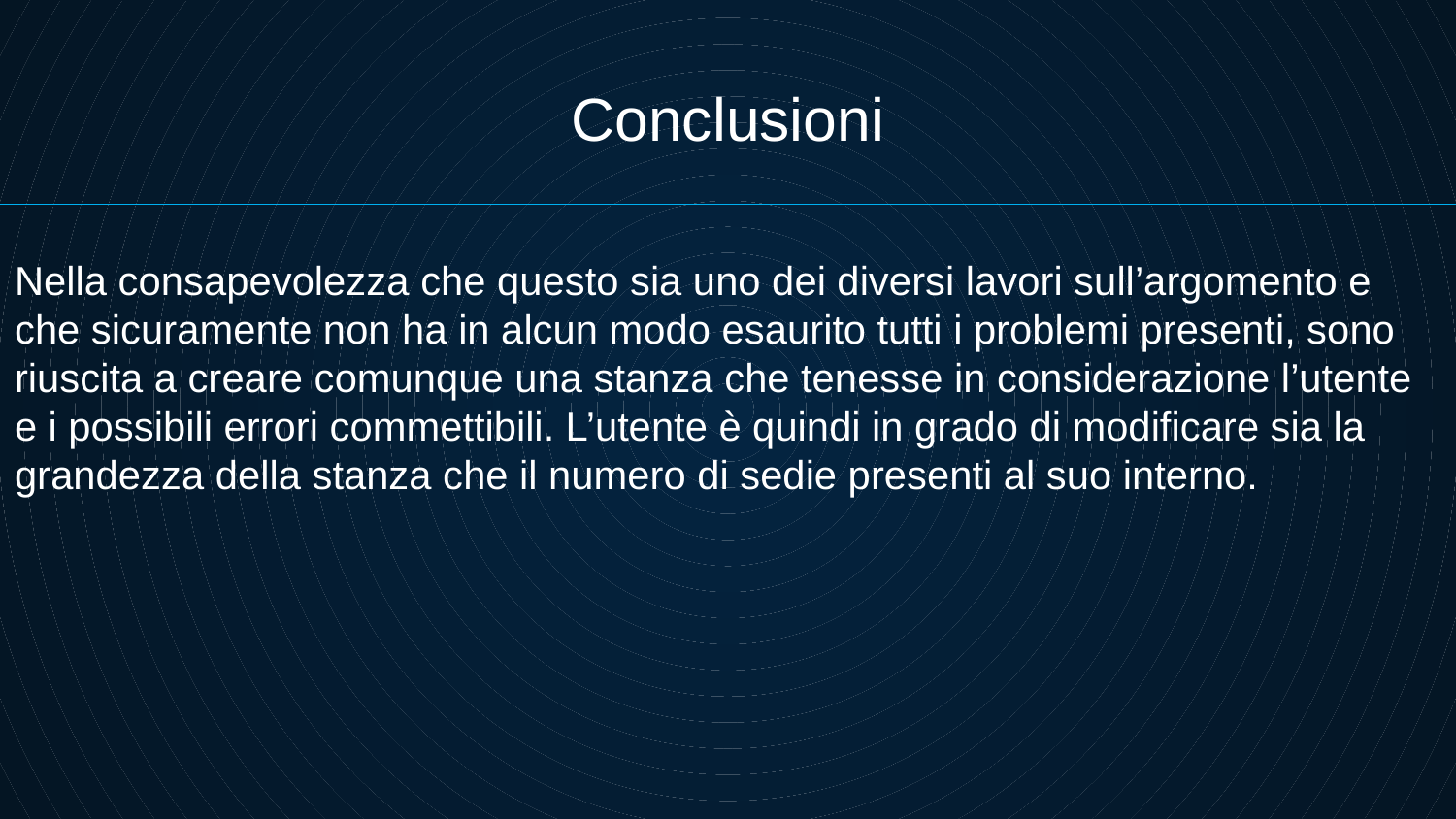

# Conclusioni
Nella consapevolezza che questo sia uno dei diversi lavori sull’argomento e che sicuramente non ha in alcun modo esaurito tutti i problemi presenti, sono riuscita a creare comunque una stanza che tenesse in considerazione l’utente e i possibili errori commettibili. L’utente è quindi in grado di modificare sia la grandezza della stanza che il numero di sedie presenti al suo interno.